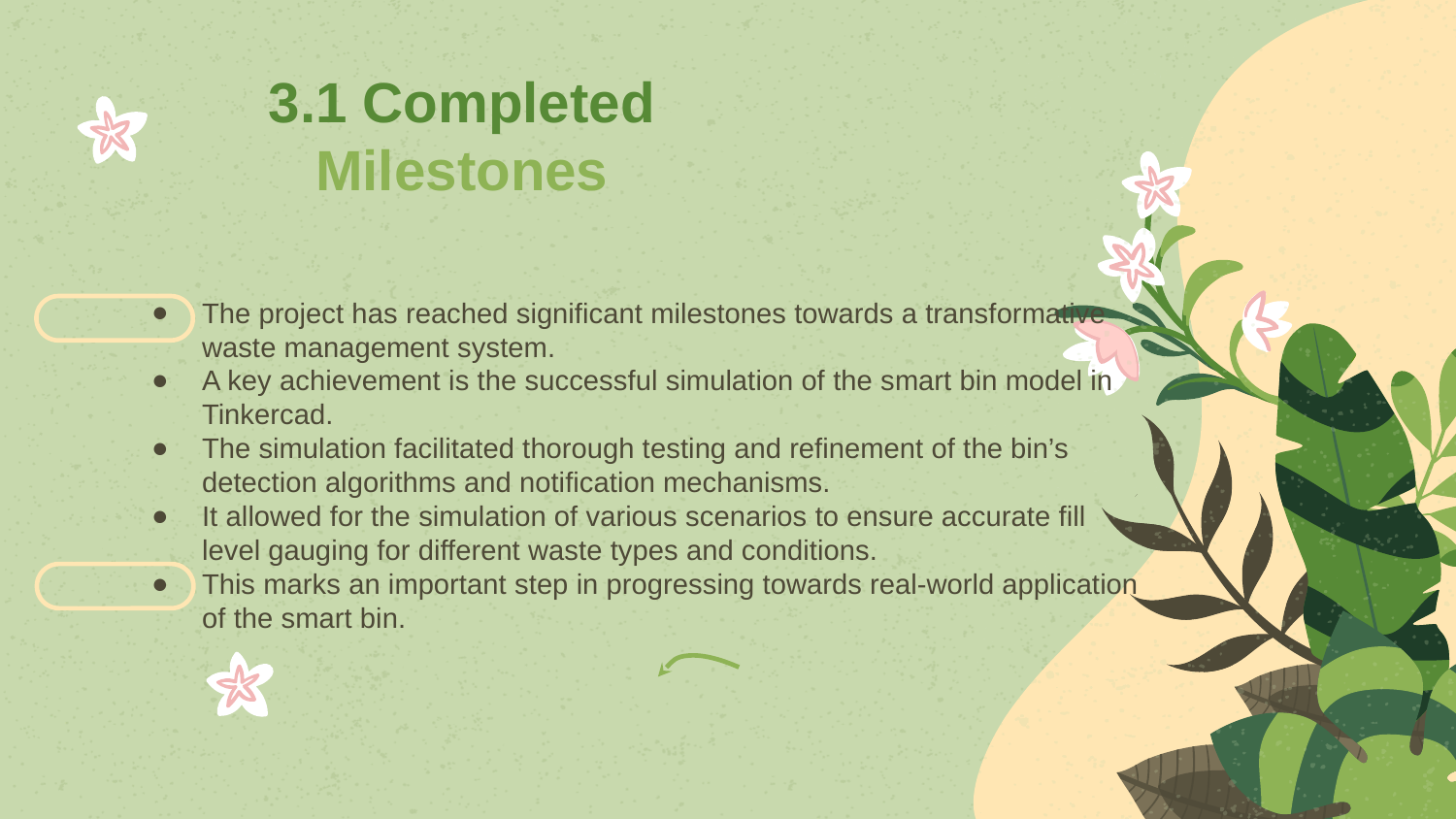

# 3.1 Completed Milestones

The project has reached significant milestones towards a transformative waste management system.
A key achievement is the successful simulation of the smart bin model in Tinkercad.
The simulation facilitated thorough testing and refinement of the bin’s detection algorithms and notification mechanisms.
It allowed for the simulation of various scenarios to ensure accurate fill level gauging for different waste types and conditions.
This marks an important step in progressing towards real-world application of the smart bin.